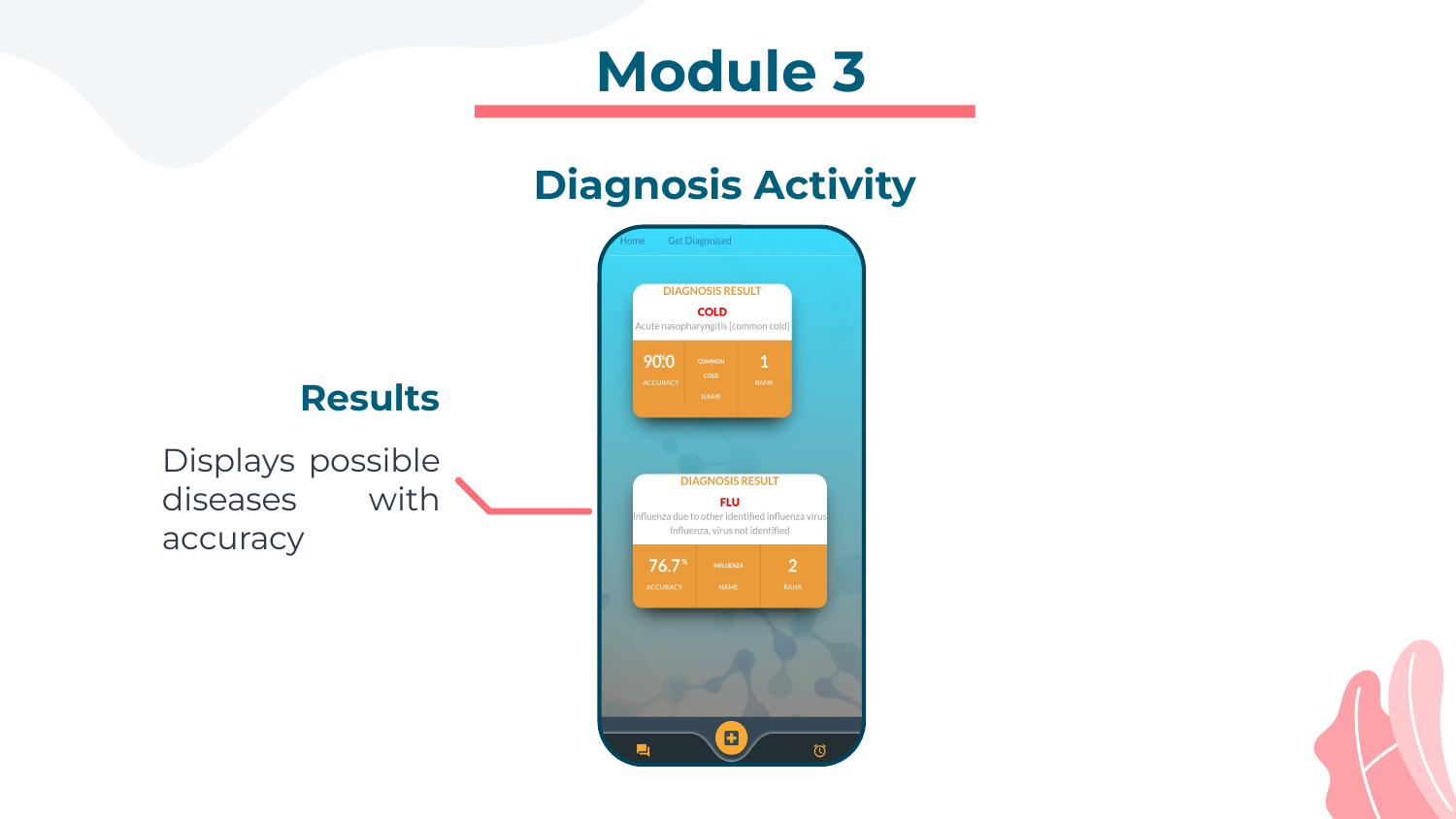

# Module 3

Diagnosis Activity

Results
Displays possible diseases with accuracy